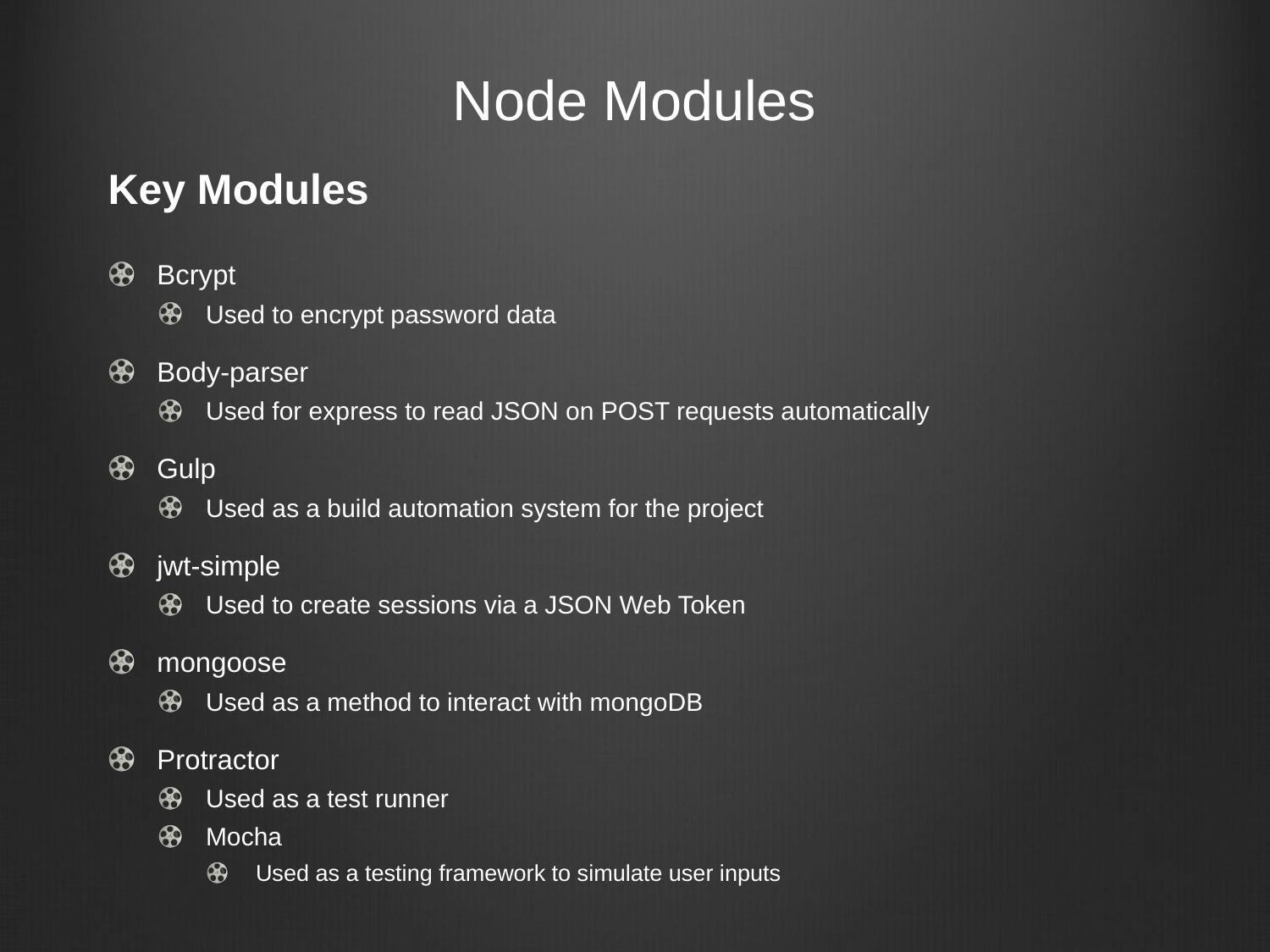

# Node Modules
Key Modules

Bcrypt
Used to encrypt password data
Body-parser
Used for express to read JSON on POST requests automatically
Gulp
Used as a build automation system for the project
jwt-simple
Used to create sessions via a JSON Web Token
mongoose
Used as a method to interact with mongoDB
Protractor
Used as a test runner
Mocha
Used as a testing framework to simulate user inputs